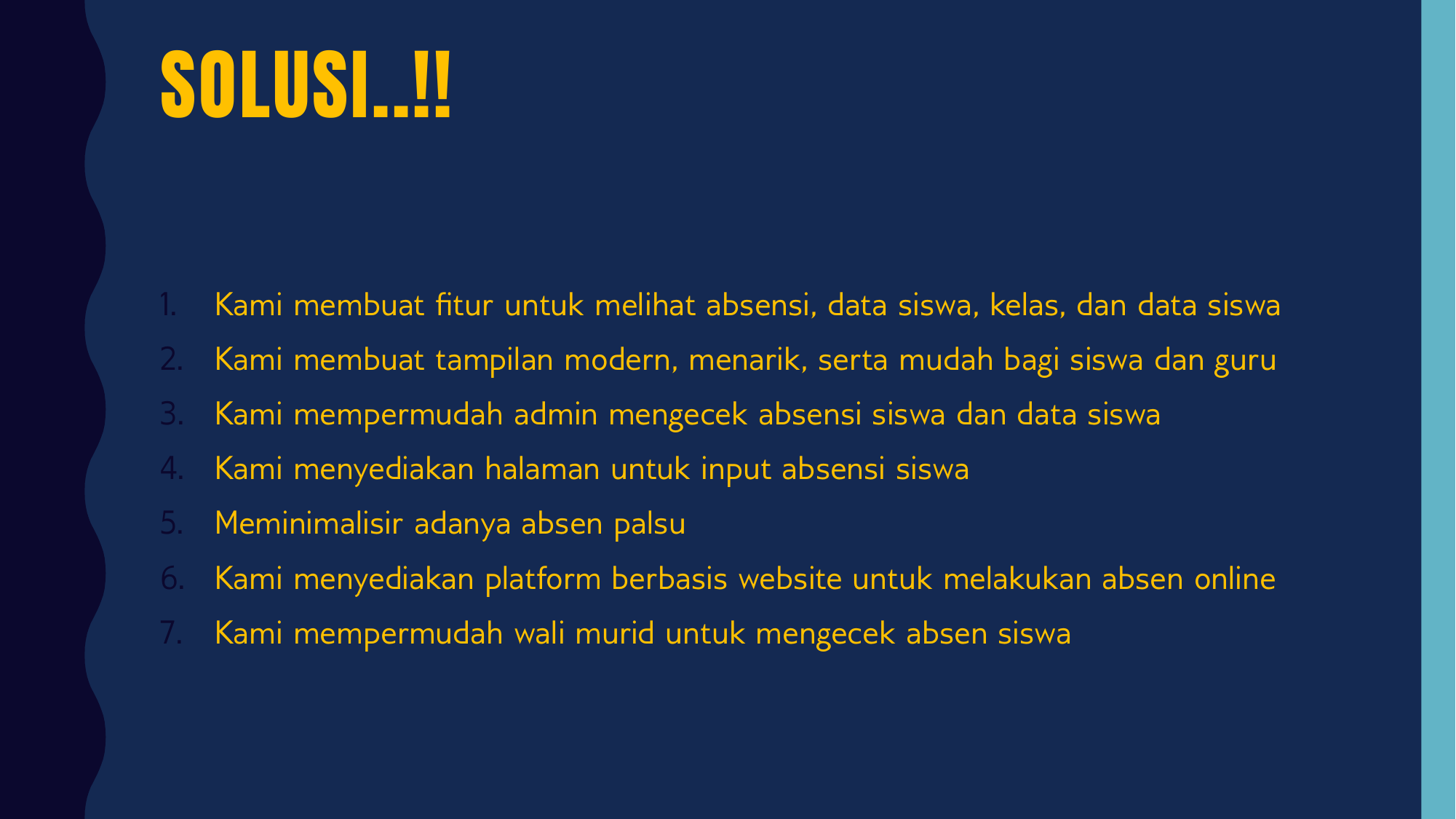

# Solusi..!!
Kami membuat fitur untuk melihat absensi, data siswa, kelas, dan data siswa
Kami membuat tampilan modern, menarik, serta mudah bagi siswa dan guru
Kami mempermudah admin mengecek absensi siswa dan data siswa
Kami menyediakan halaman untuk input absensi siswa
Meminimalisir adanya absen palsu
Kami menyediakan platform berbasis website untuk melakukan absen online
Kami mempermudah wali murid untuk mengecek absen siswa